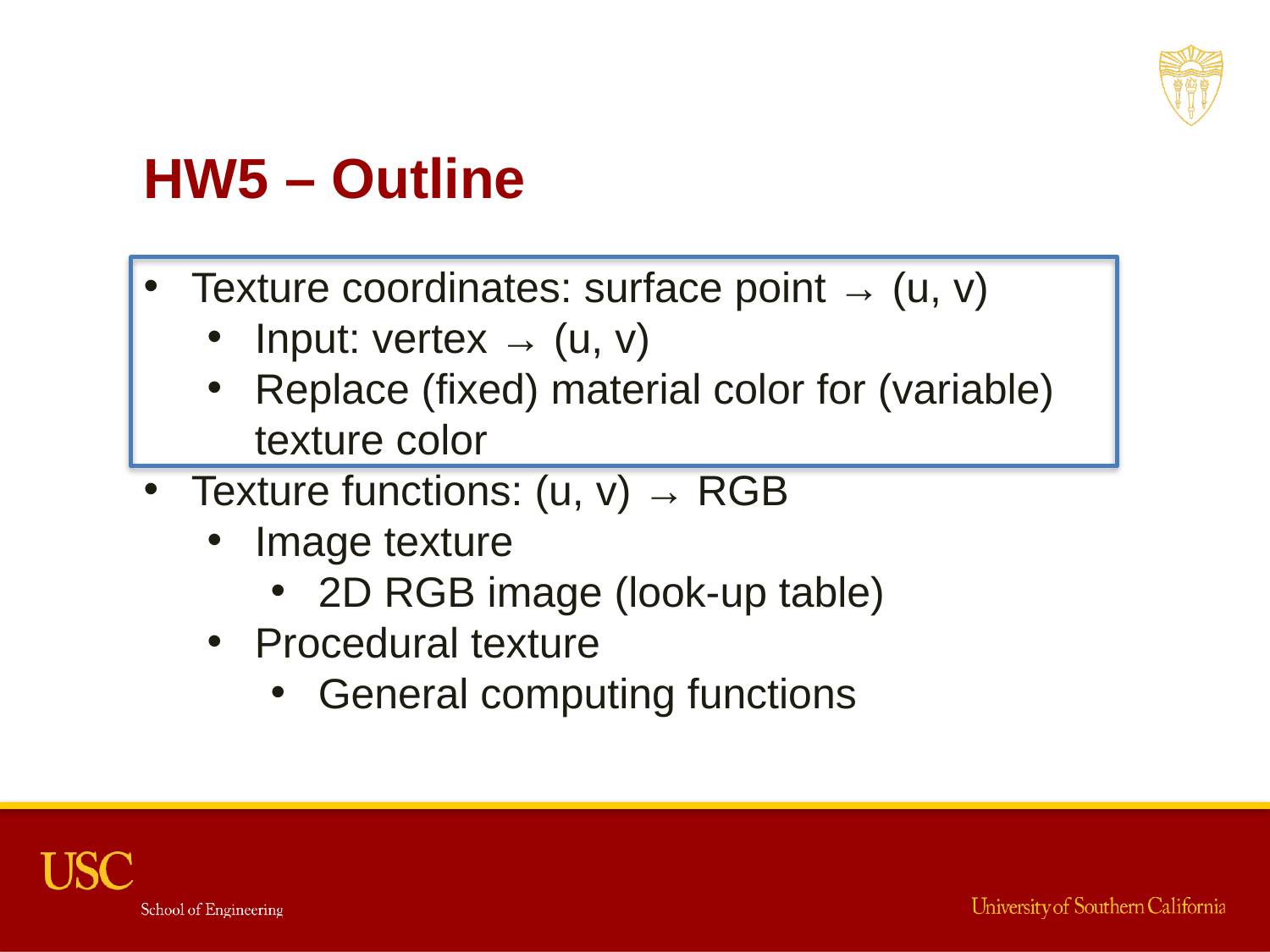

HW5 – Outline

Texture coordinates: surface point → (u, v)
Input: vertex → (u, v)
Replace (fixed) material color for (variable) texture color
Texture functions: (u, v) → RGB
Image texture
2D RGB image (look-up table)
Procedural texture
General computing functions